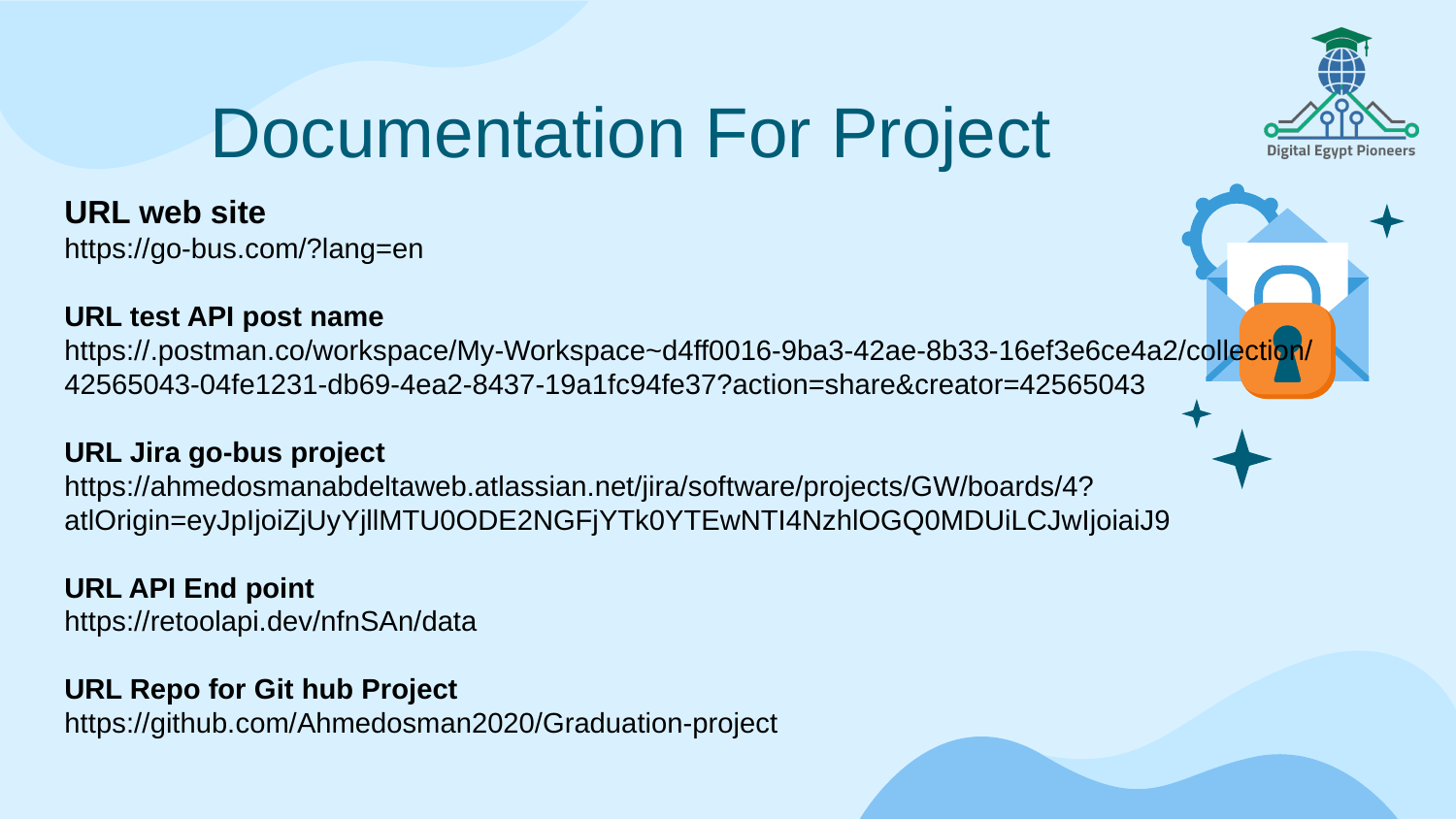

# Documentation For Project

URL web site
https://go-bus.com/?lang=en

URL test API post name
https://.postman.co/workspace/My-Workspace~d4ff0016-9ba3-42ae-8b33-16ef3e6ce4a2/collection/42565043-04fe1231-db69-4ea2-8437-19a1fc94fe37?action=share&creator=42565043

URL Jira go-bus project
https://ahmedosmanabdeltaweb.atlassian.net/jira/software/projects/GW/boards/4?atlOrigin=eyJpIjoiZjUyYjllMTU0ODE2NGFjYTk0YTEwNTI4NzhlOGQ0MDUiLCJwIjoiaiJ9

URL API End point
https://retoolapi.dev/nfnSAn/data

URL Repo for Git hub Project
https://github.com/Ahmedosman2020/Graduation-project